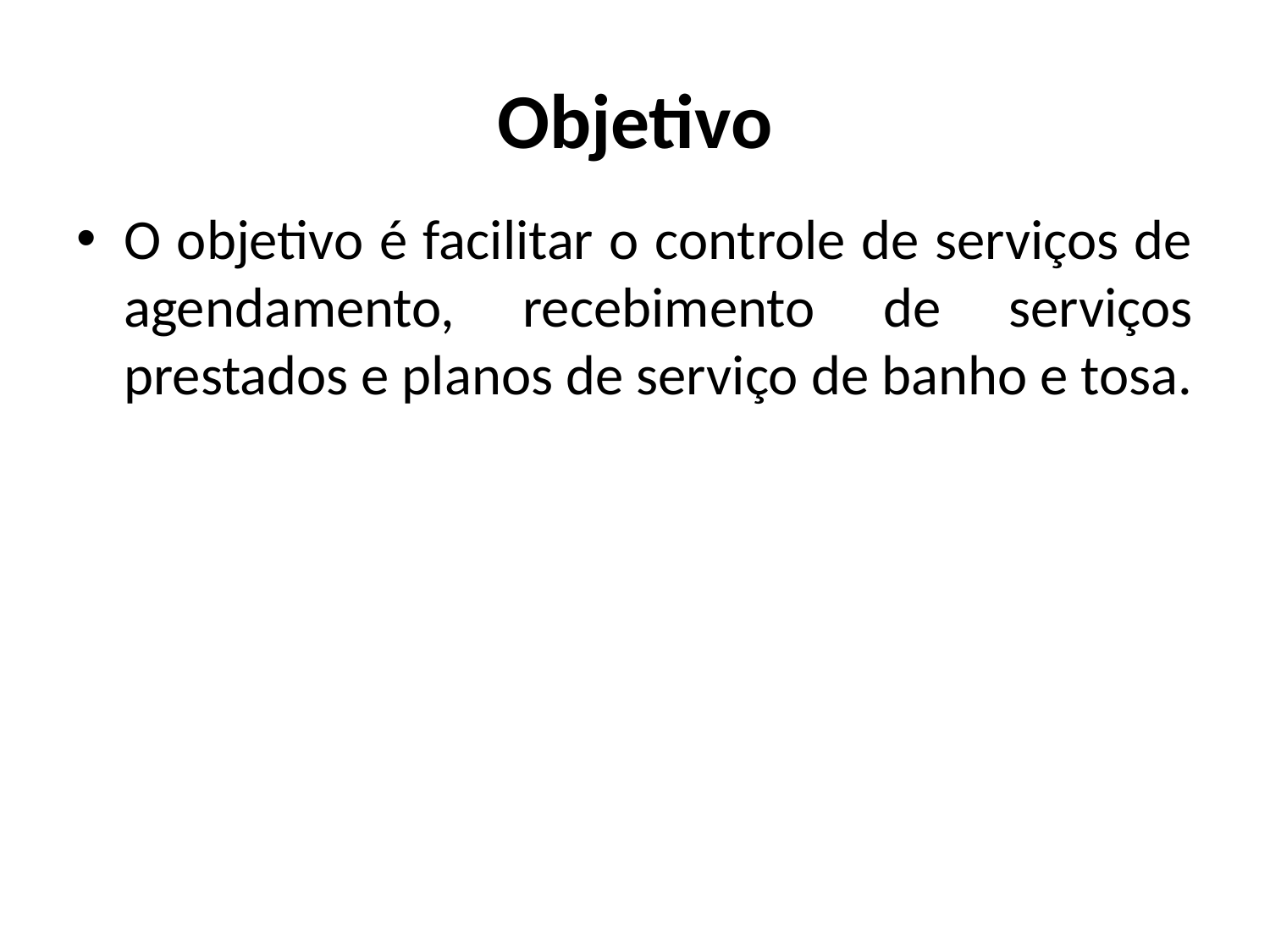

# Objetivo
O objetivo é facilitar o controle de serviços de agendamento, recebimento de serviços prestados e planos de serviço de banho e tosa.